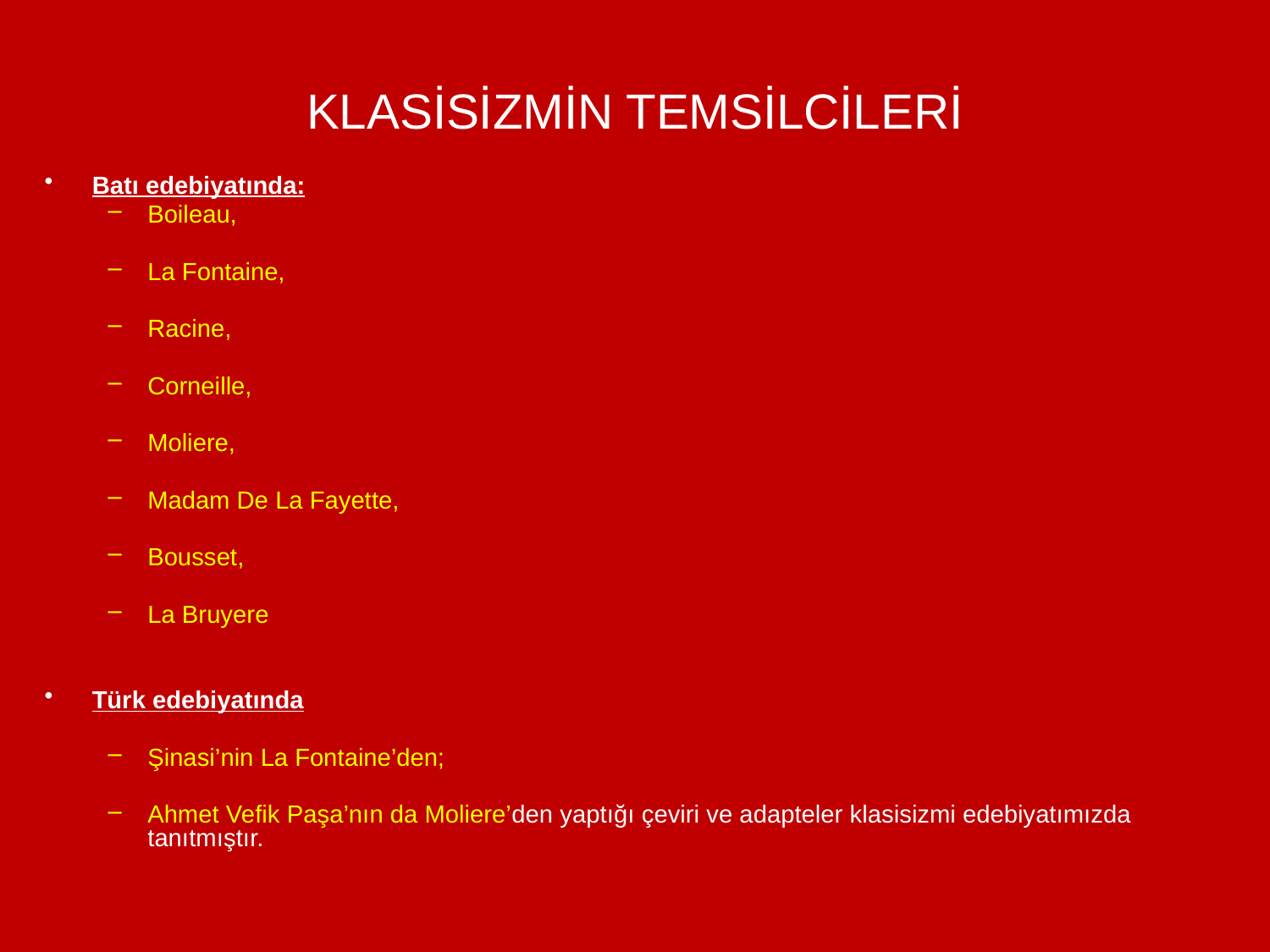

# KLASİSİZMİN TEMSİLCİLERİ
Batı edebiyatında:
Boileau,

La Fontaine,

Racine,

Corneille,

Moliere,

Madam De La Fayette,

Bousset,

La Bruyere

Türk edebiyatında

Şinasi’nin La Fontaine’den;

Ahmet Vefik Paşa’nın da Moliere’den yaptığı çeviri ve adapteler klasisizmi edebiyatımızda tanıtmıştır.